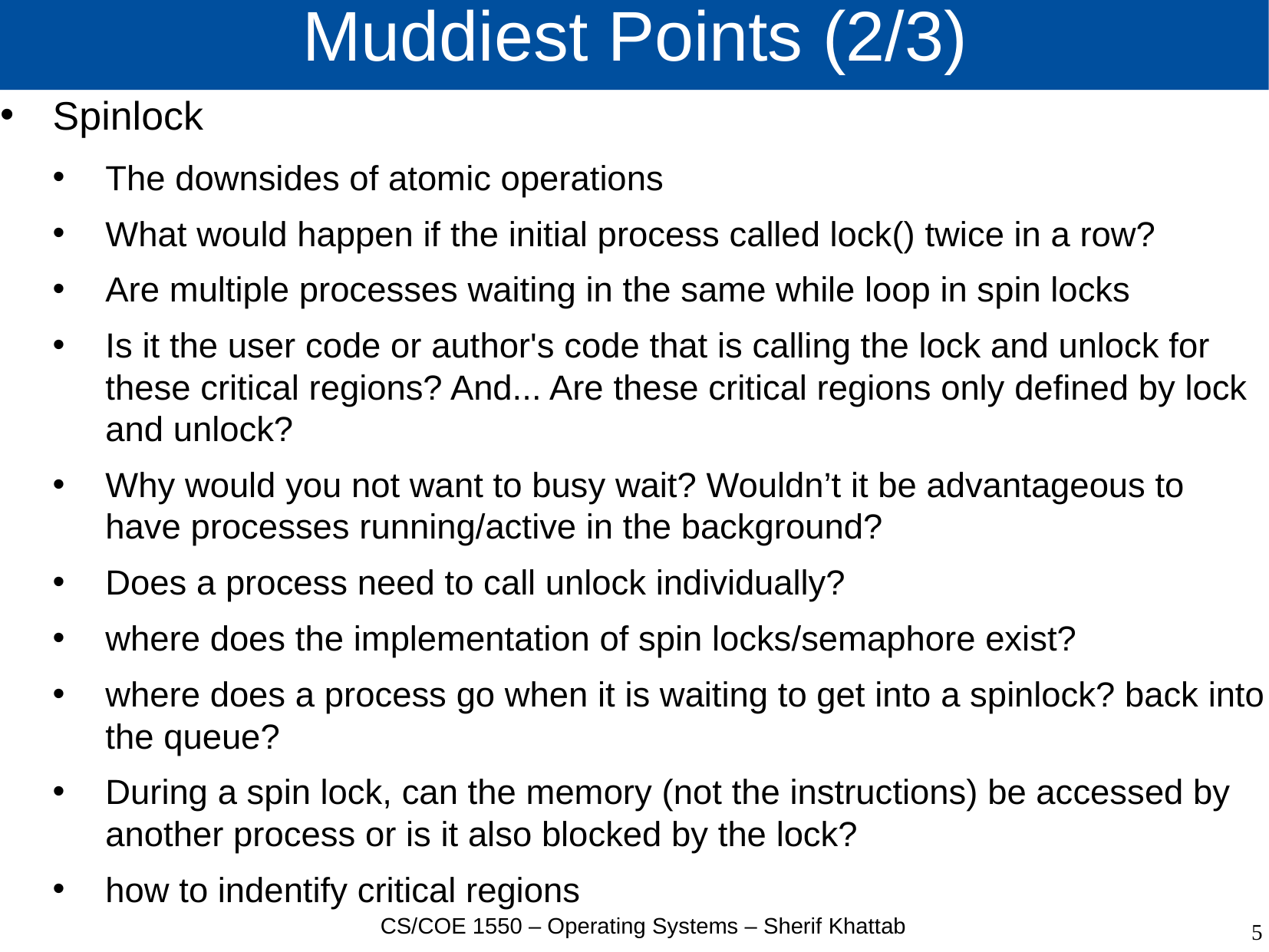

# Muddiest Points (2/3)
Spinlock
The downsides of atomic operations
What would happen if the initial process called lock() twice in a row?
Are multiple processes waiting in the same while loop in spin locks
Is it the user code or author's code that is calling the lock and unlock for these critical regions? And... Are these critical regions only defined by lock and unlock?
Why would you not want to busy wait? Wouldn’t it be advantageous to have processes running/active in the background?
Does a process need to call unlock individually?
where does the implementation of spin locks/semaphore exist?
where does a process go when it is waiting to get into a spinlock? back into the queue?
During a spin lock, can the memory (not the instructions) be accessed by another process or is it also blocked by the lock?
how to indentify critical regions
CS/COE 1550 – Operating Systems – Sherif Khattab
5